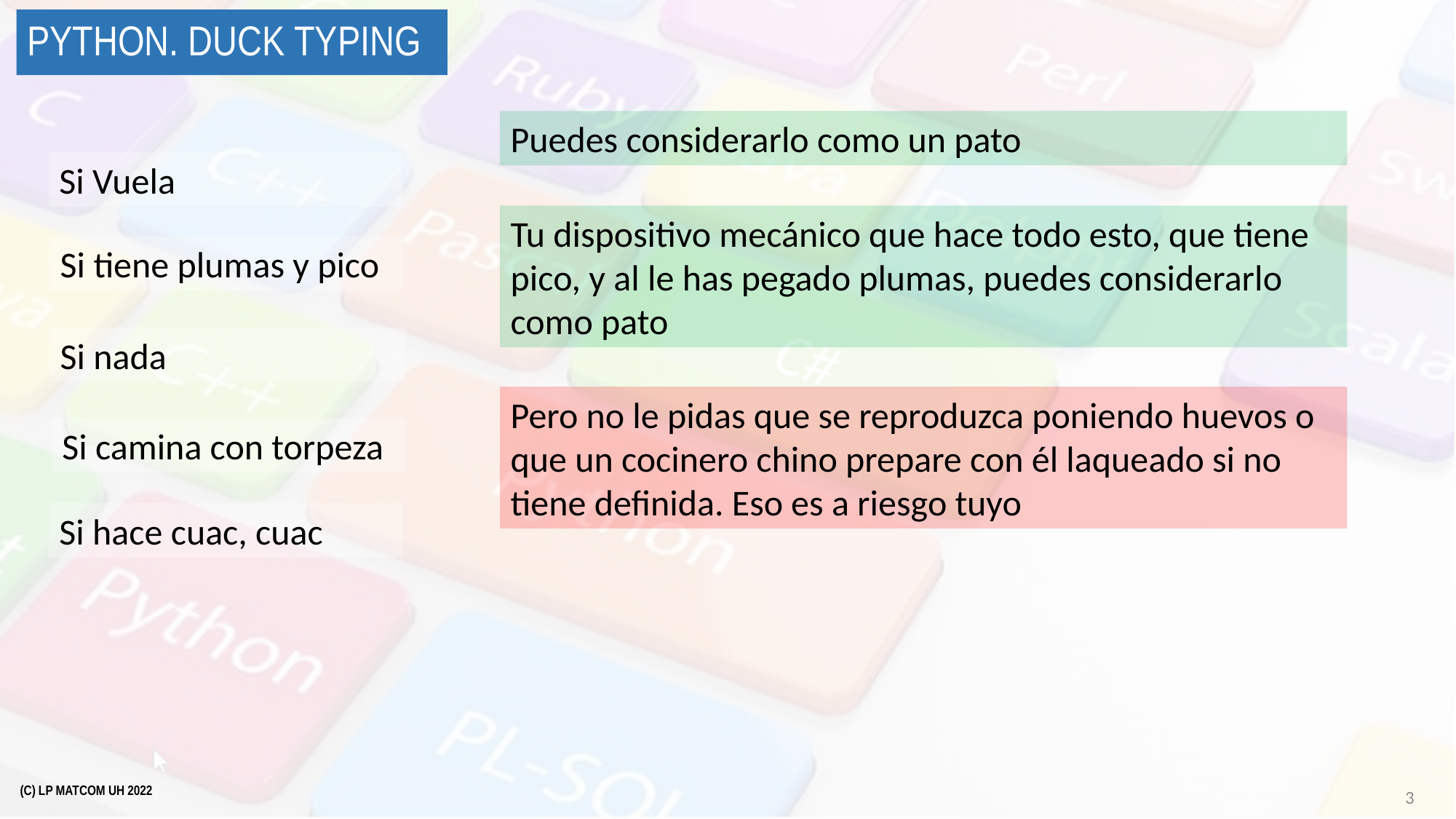

# Python. Duck typing
Puedes considerarlo como un pato
Si Vuela
Tu dispositivo mecánico que hace todo esto, que tiene pico, y al le has pegado plumas, puedes considerarlo como pato
Si tiene plumas y pico
Si nada
Pero no le pidas que se reproduzca poniendo huevos o que un cocinero chino prepare con él laqueado si no tiene definida. Eso es a riesgo tuyo
Si camina con torpeza
Si hace cuac, cuac
3